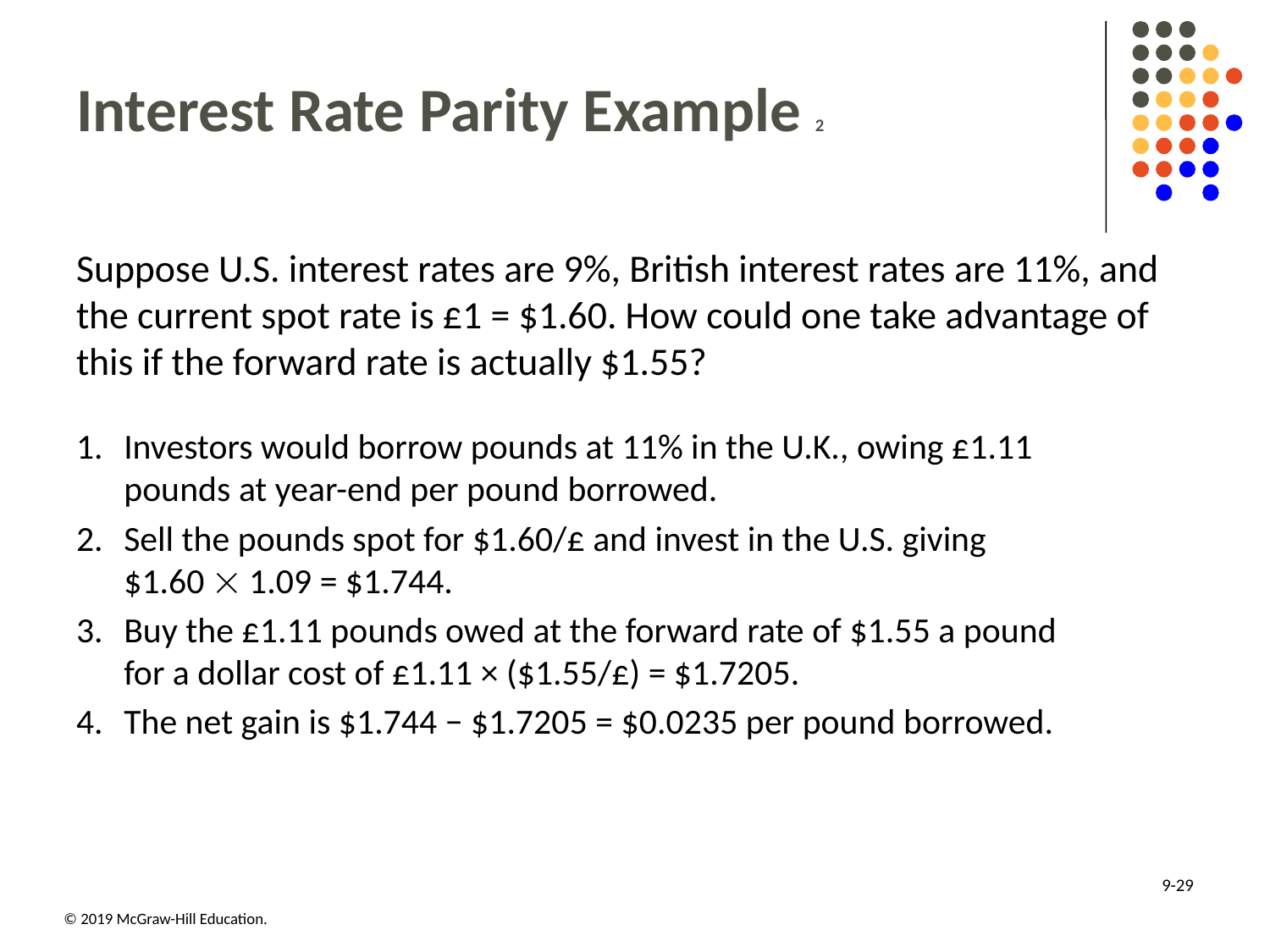

# Interest Rate Parity Example 2
Suppose U.S. interest rates are 9%, British interest rates are 11%, and the current spot rate is £1 = $1.60. How could one take advantage of this if the forward rate is actually $1.55?
Investors would borrow pounds at 11% in the U.K., owing £1.11 pounds at year-end per pound borrowed.
Sell the pounds spot for $1.60/£ and invest in the U.S. giving $1.60 × 1.09 = $1.744.
Buy the £1.11 pounds owed at the forward rate of $1.55 a pound for a dollar cost of £1.11 × ($1.55/£) = $1.7205.
The net gain is $1.744 − $1.7205 = $0.0235 per pound borrowed.
9-29